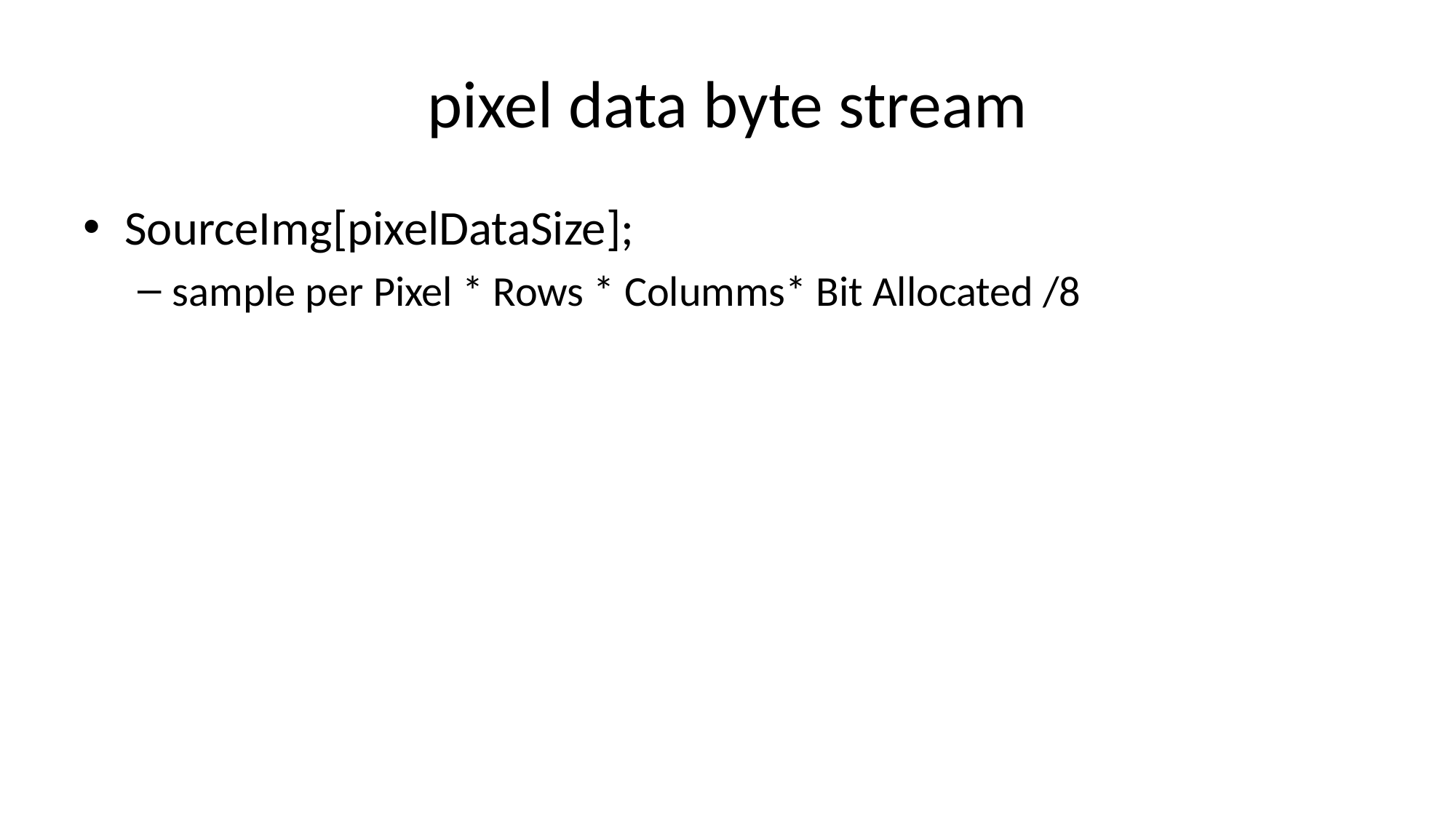

# pixel data byte stream
SourceImg[pixelDataSize];
sample per Pixel * Rows * Columms* Bit Allocated /8